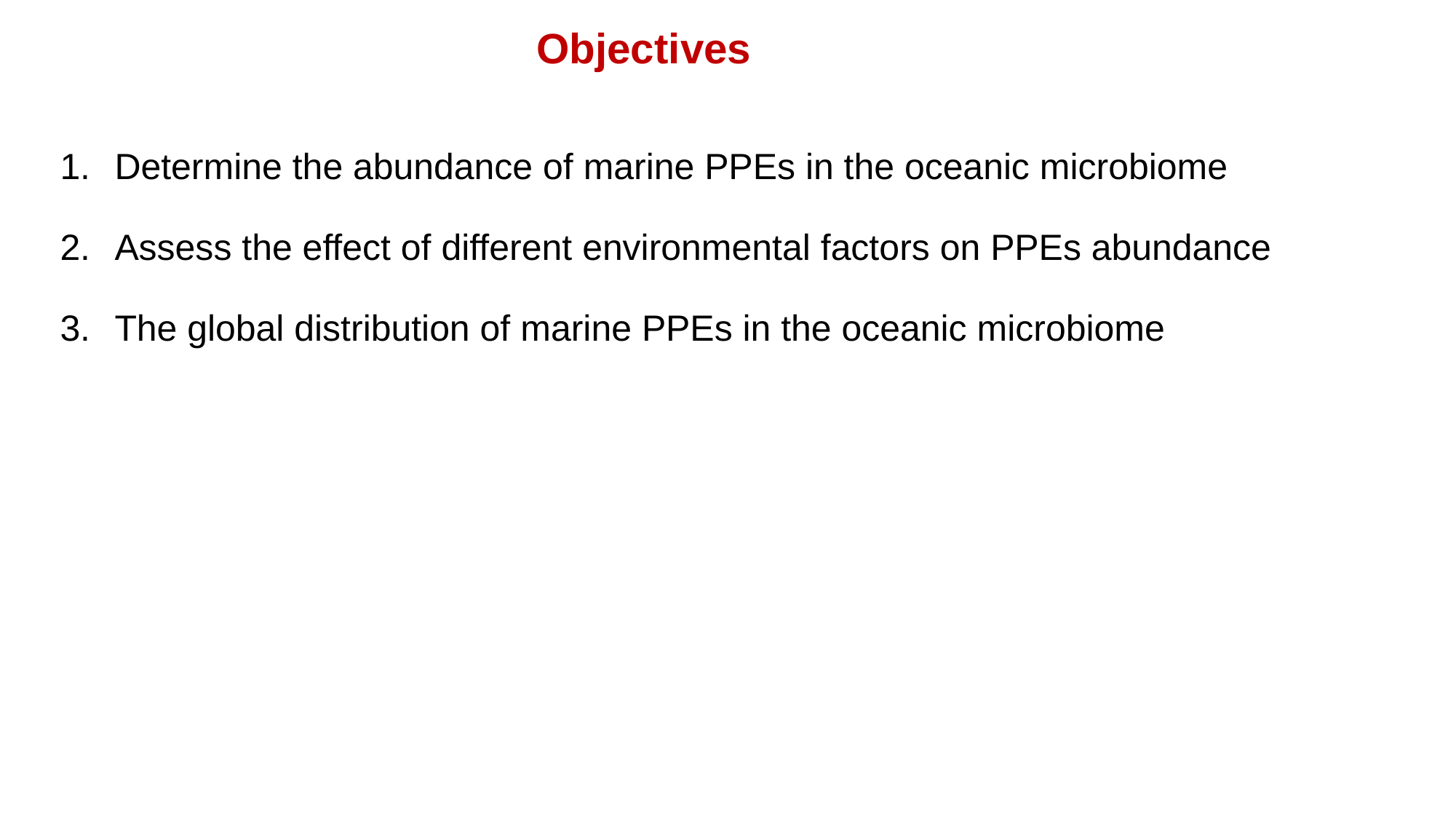

Objectives
Determine the abundance of marine PPEs in the oceanic microbiome
Assess the effect of different environmental factors on PPEs abundance
The global distribution of marine PPEs in the oceanic microbiome